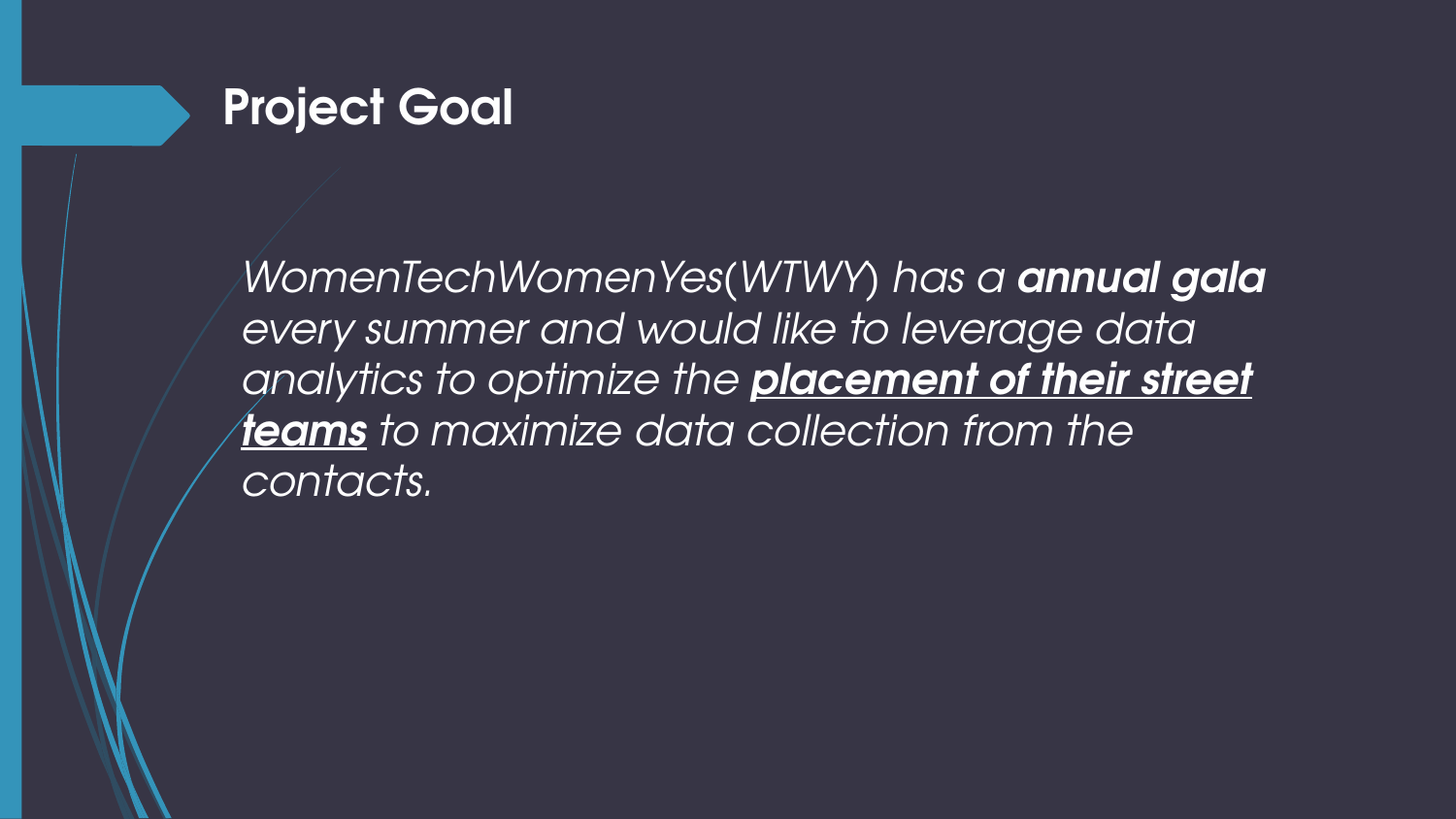

# Project Goal
WomenTechWomenYes(WTWY) has a annual gala every summer and would like to leverage data analytics to optimize the placement of their street teams to maximize data collection from the contacts.